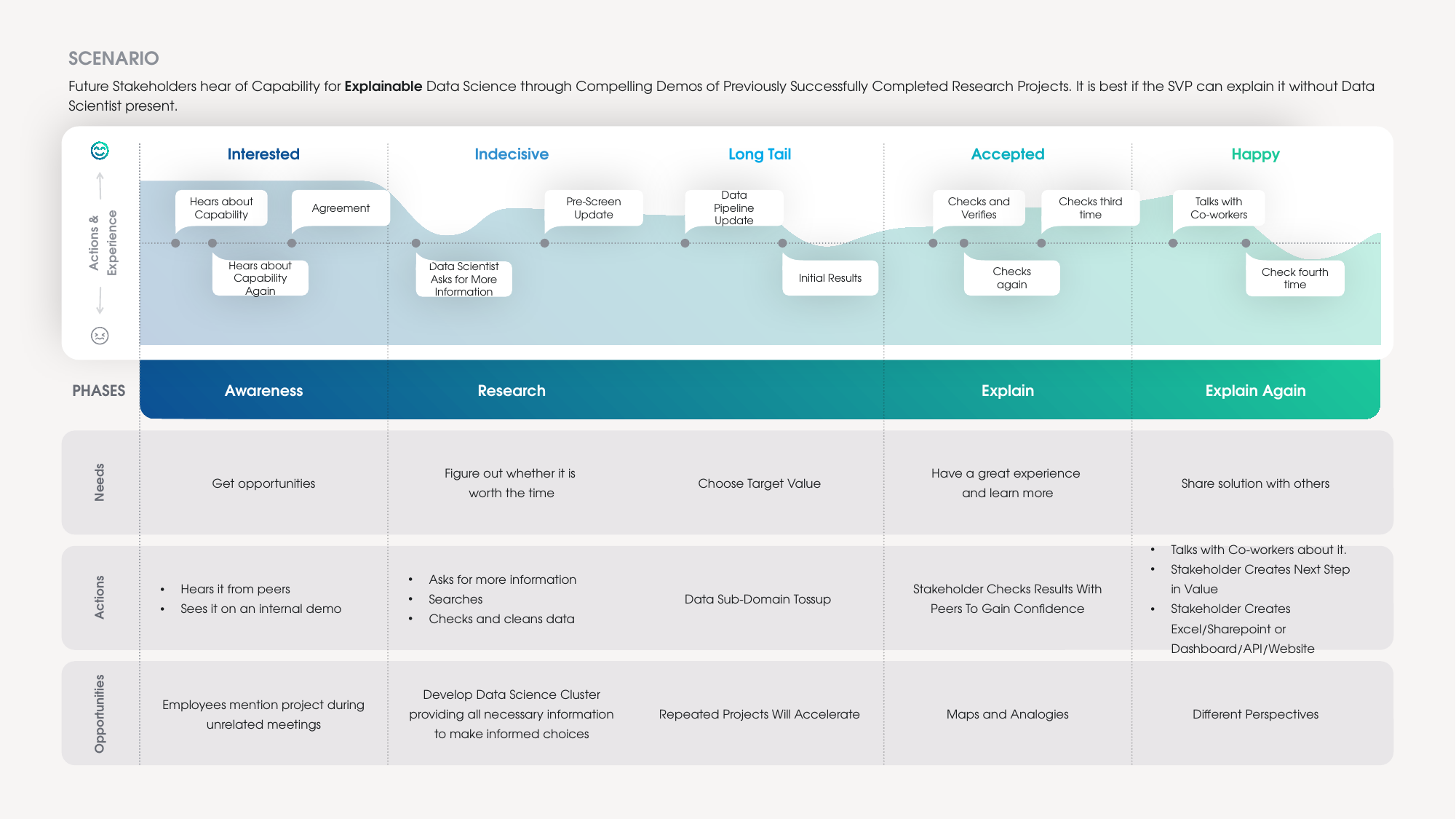

SCENARIO
Future Stakeholders hear of Capability for Explainable Data Science through Compelling Demos of Previously Successfully Completed Research Projects. It is best if the SVP can explain it without Data Scientist present.

Interested
Indecisive
Long Tail
Accepted
Happy

Hears about Capability

Agreement

Pre-Screen Update

Data
Pipeline
Update

Checks and Verifies

Checks third time

Talks with Co-workers

Actions &
Experience

Hears about Capability Again

Data Scientist Asks for More Information

Initial Results

Checks again

Check fourth time

Awareness
Research
Explain
Explain Again
PHASES

Figure out whether it is
worth the time
Have a great experience
and learn more
Get opportunities
Choose Target Value
Share solution with others
Needs
Talks with Co-workers about it.
Stakeholder Creates Next Step in Value
Stakeholder Creates Excel/Sharepoint or Dashboard/API/Website

Asks for more information
Searches
Checks and cleans data
Hears it from peers
Sees it on an internal demo
Stakeholder Checks Results With Peers To Gain Confidence
Data Sub-Domain Tossup
Actions

Develop Data Science Cluster providing all necessary information to make informed choices
Employees mention project during unrelated meetings
Maps and Analogies
Repeated Projects Will Accelerate
Different Perspectives
Opportunities